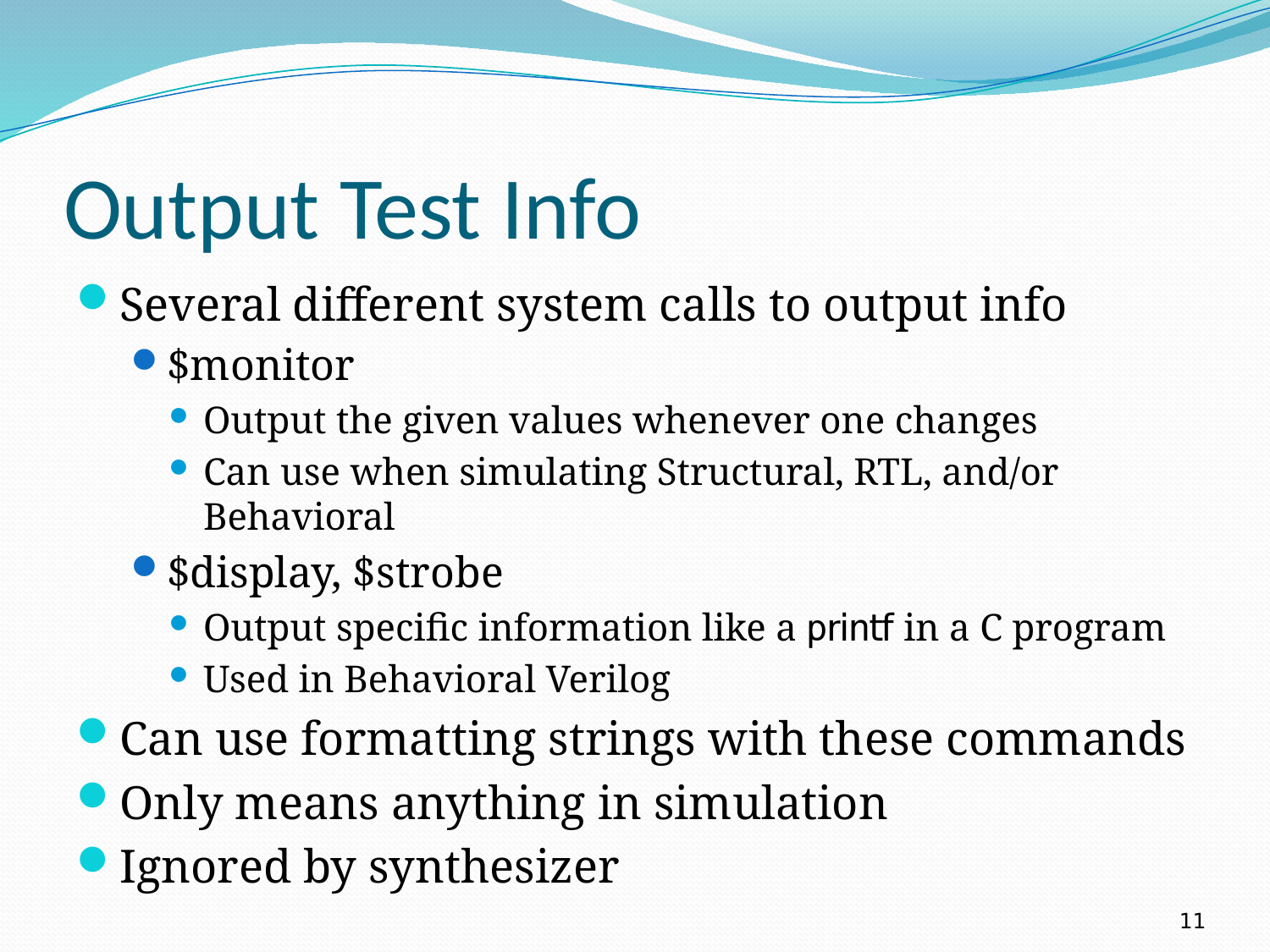

# Output Test Info
Several different system calls to output info
$monitor
Output the given values whenever one changes
Can use when simulating Structural, RTL, and/or Behavioral
$display, $strobe
Output specific information like a printf in a C program
Used in Behavioral Verilog
Can use formatting strings with these commands
Only means anything in simulation
Ignored by synthesizer
11